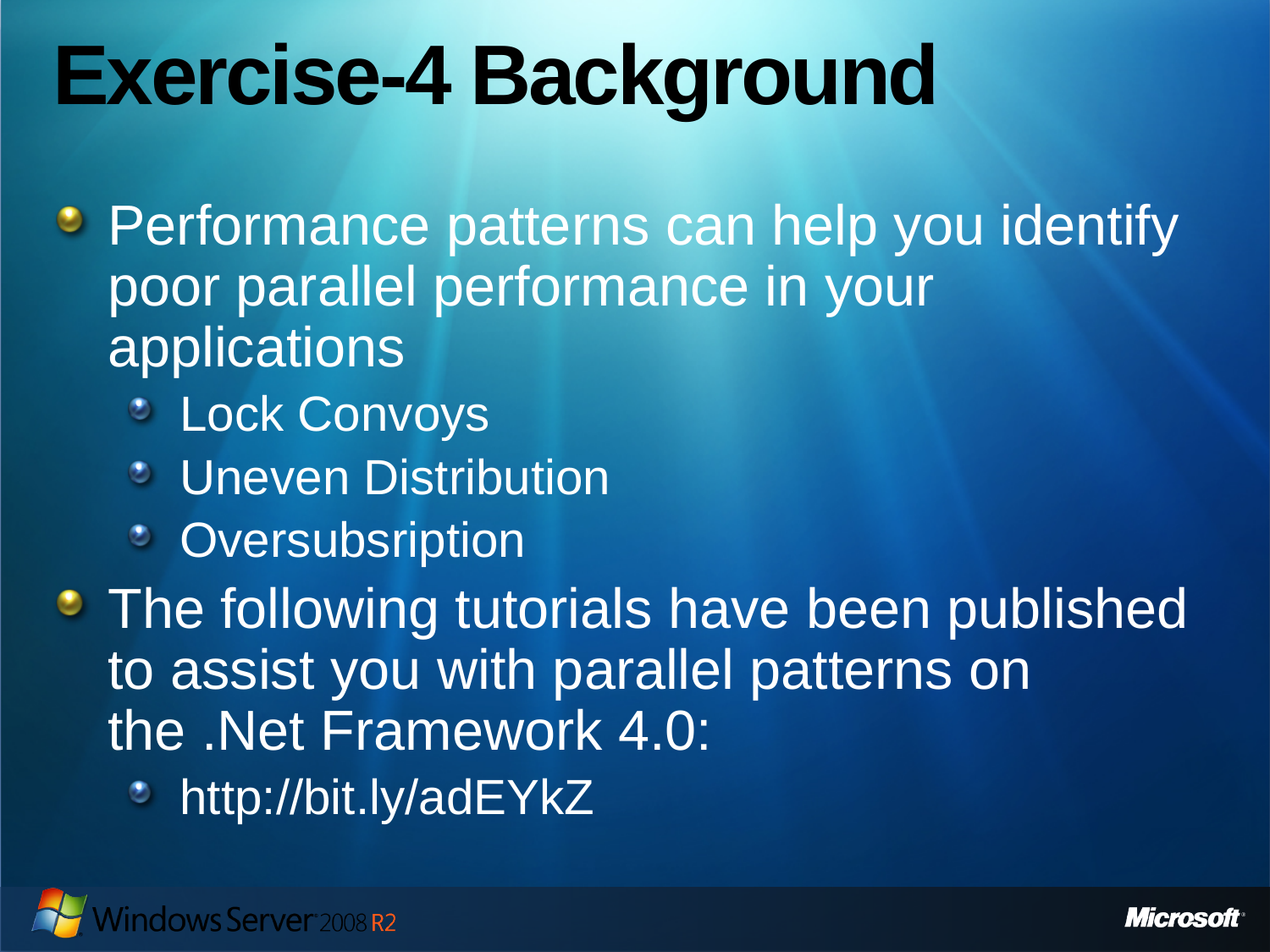

# Exercise-4 Background
Performance patterns can help you identify poor parallel performance in your applications
Lock Convoys
Uneven Distribution
Oversubsription
The following tutorials have been published to assist you with parallel patterns on the .Net Framework 4.0:
http://bit.ly/adEYkZ